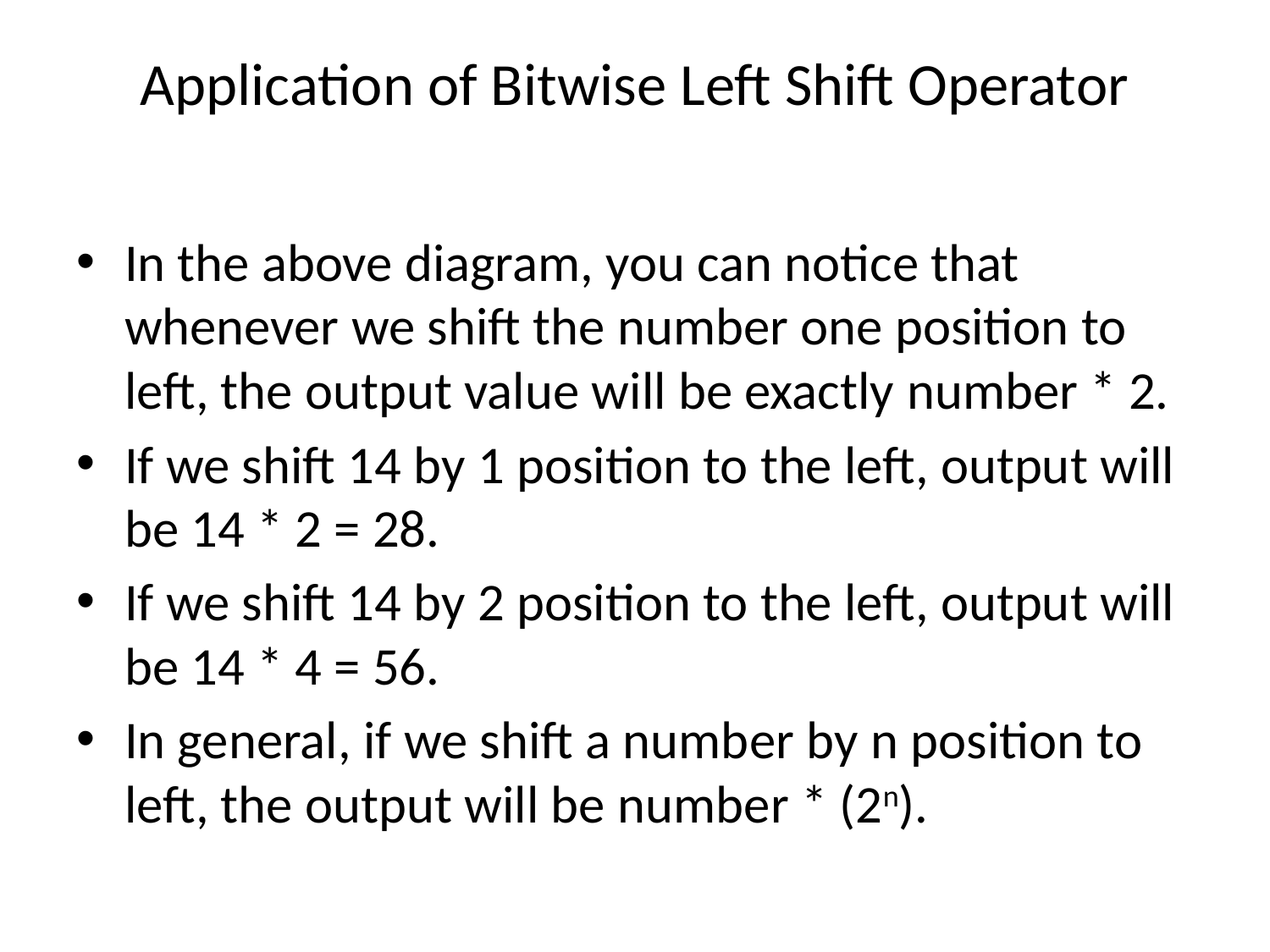

# Application of Bitwise Left Shift Operator
In the above diagram, you can notice that whenever we shift the number one position to left, the output value will be exactly number * 2.
If we shift 14 by 1 position to the left, output will be 14 * 2 = 28.
If we shift 14 by 2 position to the left, output will be 14 * 4 = 56.
In general, if we shift a number by n position to left, the output will be number * (2n).